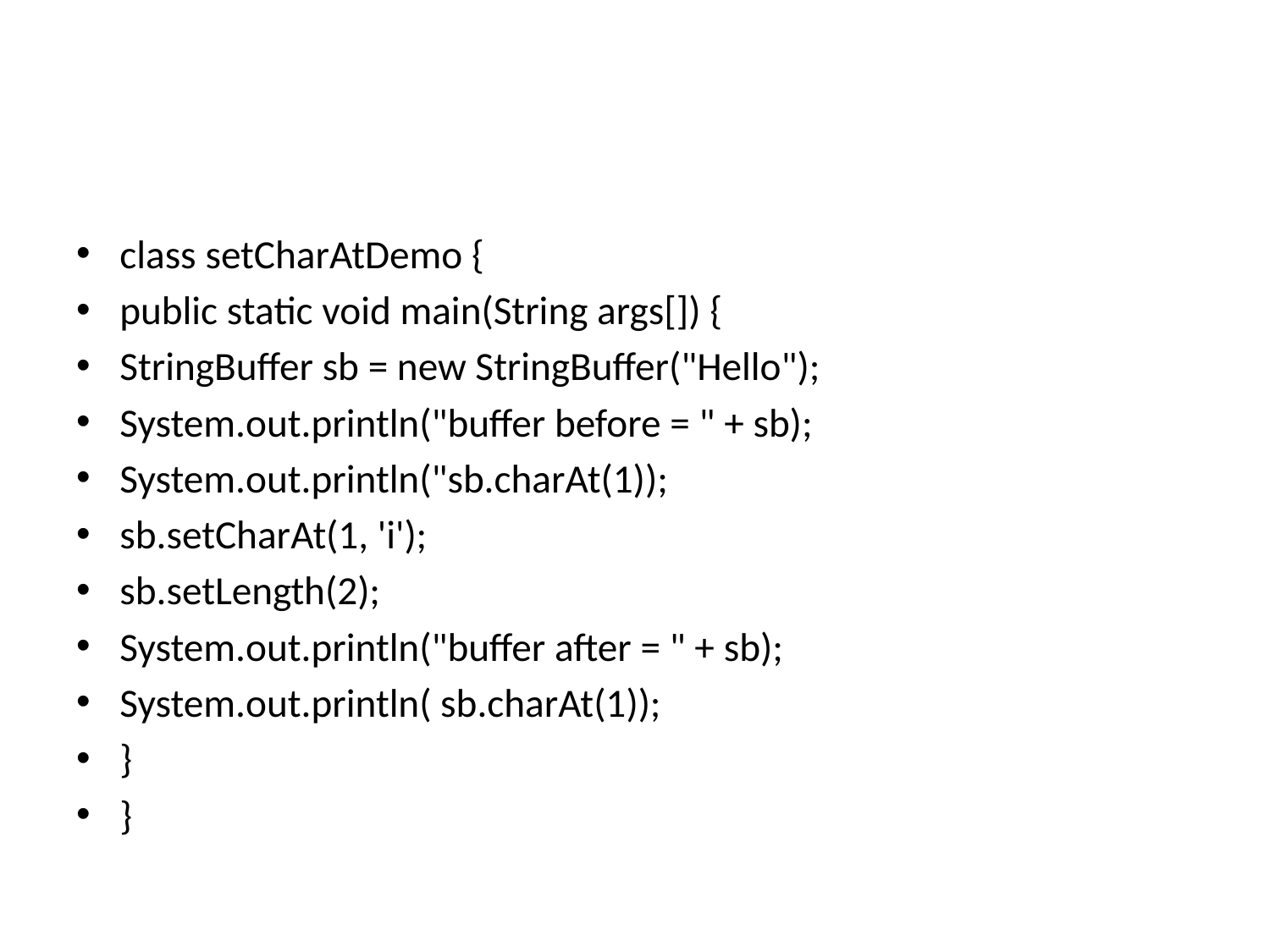

#
class setCharAtDemo {
public static void main(String args[]) {
StringBuffer sb = new StringBuffer("Hello");
System.out.println("buffer before = " + sb);
System.out.println("sb.charAt(1));
sb.setCharAt(1, 'i');
sb.setLength(2);
System.out.println("buffer after = " + sb);
System.out.println( sb.charAt(1));
}
}